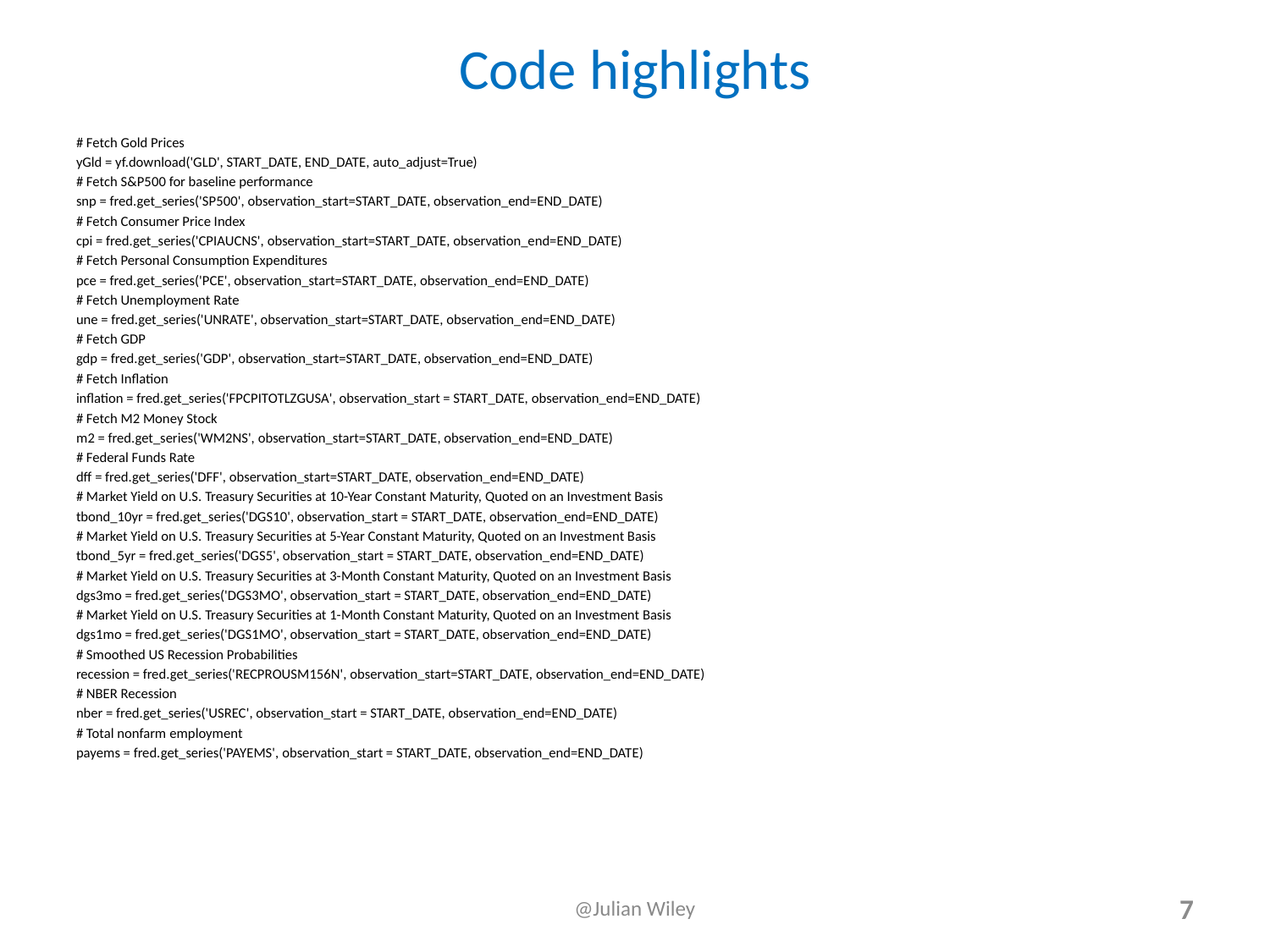

# Code highlights
# Fetch Gold Prices
yGld = yf.download('GLD', START_DATE, END_DATE, auto_adjust=True)
# Fetch S&P500 for baseline performance
snp = fred.get_series('SP500', observation_start=START_DATE, observation_end=END_DATE)
# Fetch Consumer Price Index
cpi = fred.get_series('CPIAUCNS', observation_start=START_DATE, observation_end=END_DATE)
# Fetch Personal Consumption Expenditures
pce = fred.get_series('PCE', observation_start=START_DATE, observation_end=END_DATE)
# Fetch Unemployment Rate
une = fred.get_series('UNRATE', observation_start=START_DATE, observation_end=END_DATE)
# Fetch GDP
gdp = fred.get_series('GDP', observation_start=START_DATE, observation_end=END_DATE)
# Fetch Inflation
inflation = fred.get_series('FPCPITOTLZGUSA', observation_start = START_DATE, observation_end=END_DATE)
# Fetch M2 Money Stock
m2 = fred.get_series('WM2NS', observation_start=START_DATE, observation_end=END_DATE)
# Federal Funds Rate
dff = fred.get_series('DFF', observation_start=START_DATE, observation_end=END_DATE)
# Market Yield on U.S. Treasury Securities at 10-Year Constant Maturity, Quoted on an Investment Basis
tbond_10yr = fred.get_series('DGS10', observation_start = START_DATE, observation_end=END_DATE)
# Market Yield on U.S. Treasury Securities at 5-Year Constant Maturity, Quoted on an Investment Basis
tbond_5yr = fred.get_series('DGS5', observation_start = START_DATE, observation_end=END_DATE)
# Market Yield on U.S. Treasury Securities at 3-Month Constant Maturity, Quoted on an Investment Basis
dgs3mo = fred.get_series('DGS3MO', observation_start = START_DATE, observation_end=END_DATE)
# Market Yield on U.S. Treasury Securities at 1-Month Constant Maturity, Quoted on an Investment Basis
dgs1mo = fred.get_series('DGS1MO', observation_start = START_DATE, observation_end=END_DATE)
# Smoothed US Recession Probabilities
recession = fred.get_series('RECPROUSM156N', observation_start=START_DATE, observation_end=END_DATE)
# NBER Recession
nber = fred.get_series('USREC', observation_start = START_DATE, observation_end=END_DATE)
# Total nonfarm employment
payems = fred.get_series('PAYEMS', observation_start = START_DATE, observation_end=END_DATE)
@Julian Wiley
7